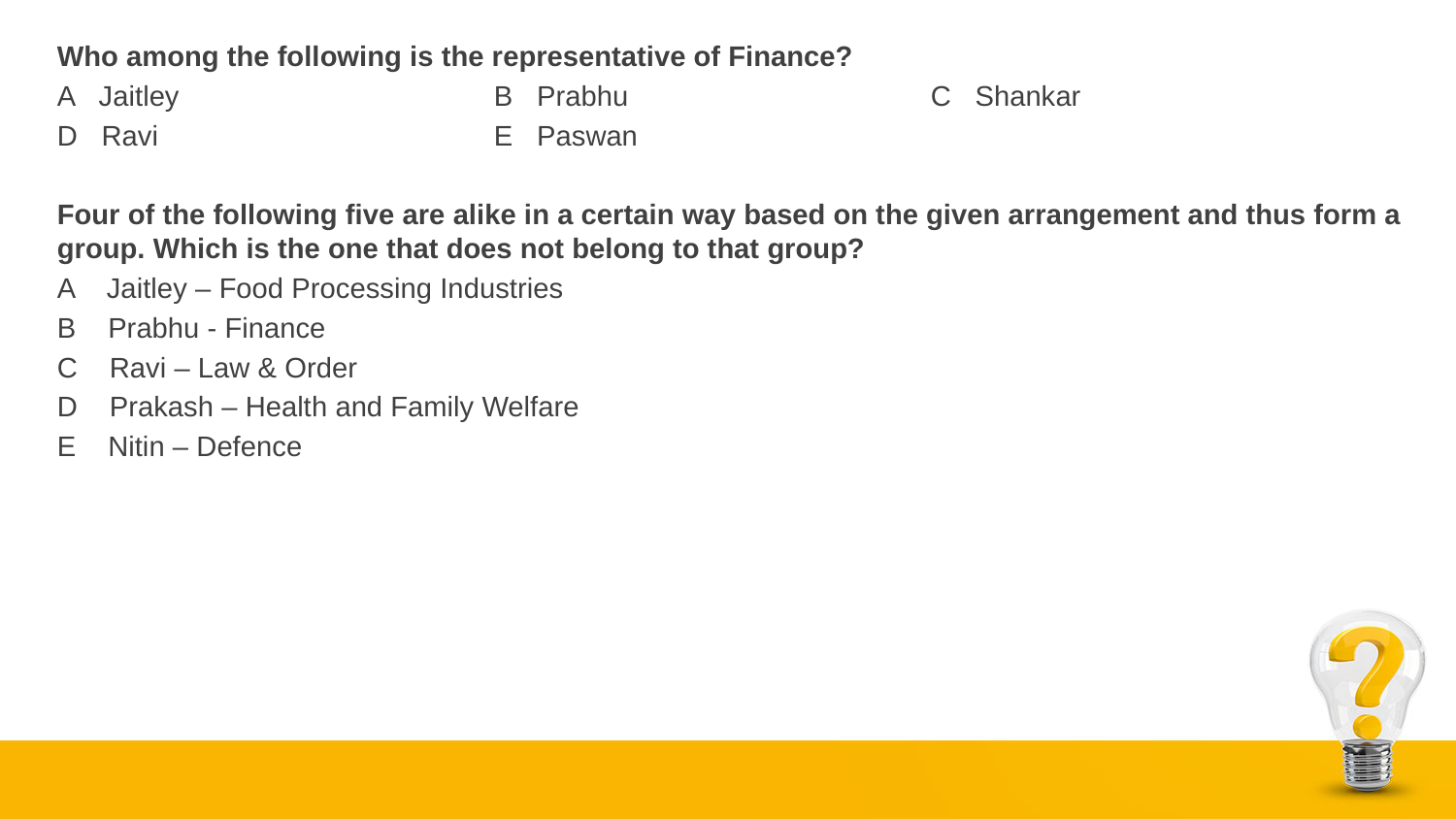

Who among the following is the representative of Finance?
A   Jaitley			B   Prabhu			C   Shankar
D   Ravi			E   Paswan

Four of the following five are alike in a certain way based on the given arrangement and thus form a group. Which is the one that does not belong to that group?
A    Jaitley – Food Processing Industries
B    Prabhu - Finance
C    Ravi – Law & Order
D    Prakash – Health and Family Welfare
E    Nitin – Defence